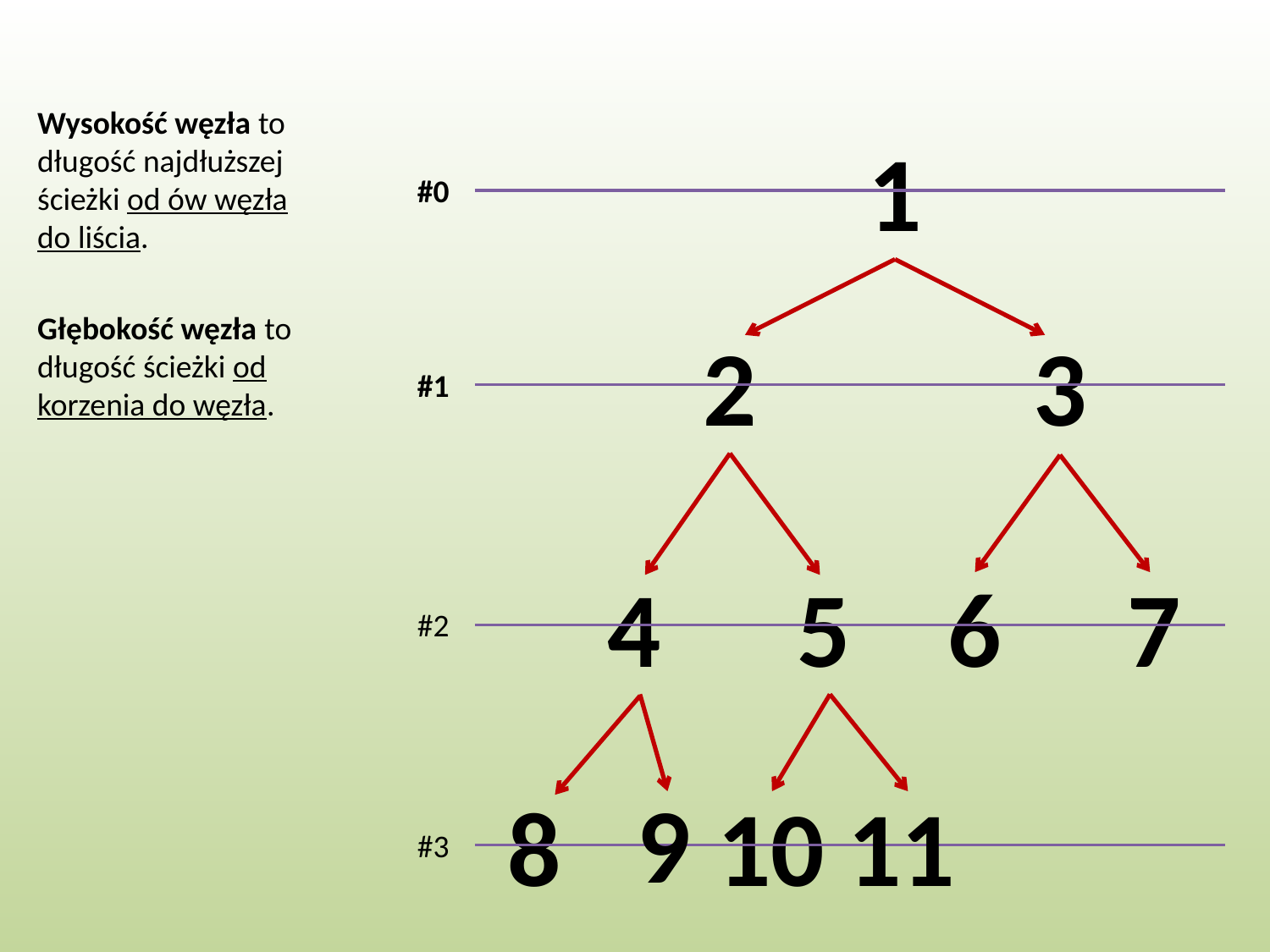

Wysokość węzła to długość najdłuższej ścieżki od ów węzła do liścia.
1
#0
Głębokość węzła to długość ścieżki od korzenia do węzła.
2
3
#1
4
5
6
7
#2
9
8
10
11
#3